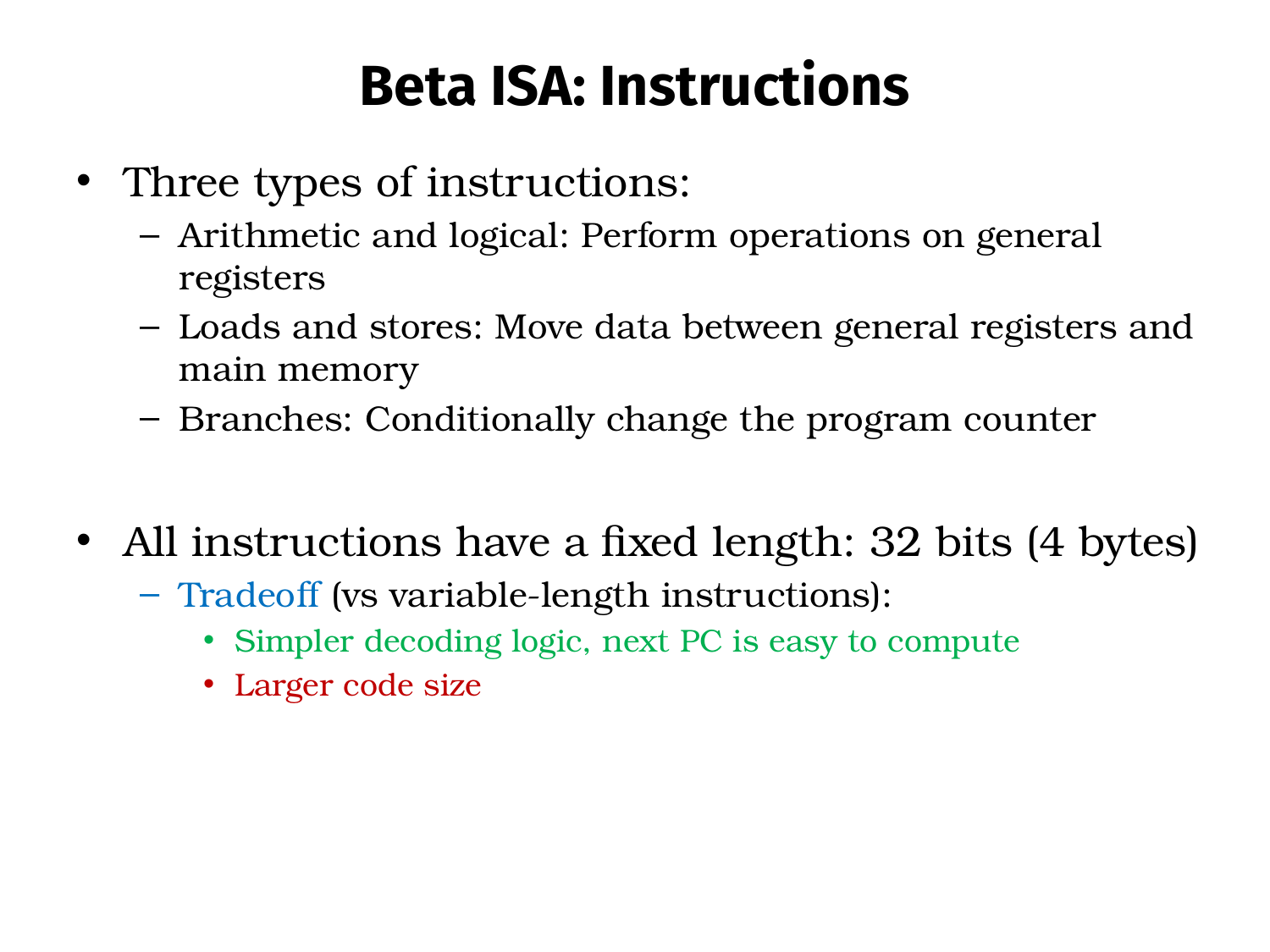

# Beta ISA: Instructions
Three types of instructions:
Arithmetic and logical: Perform operations on general registers
Loads and stores: Move data between general registers and main memory
Branches: Conditionally change the program counter

All instructions have a fixed length: 32 bits (4 bytes)
Tradeoff (vs variable-length instructions):
Simpler decoding logic, next PC is easy to compute
Larger code size